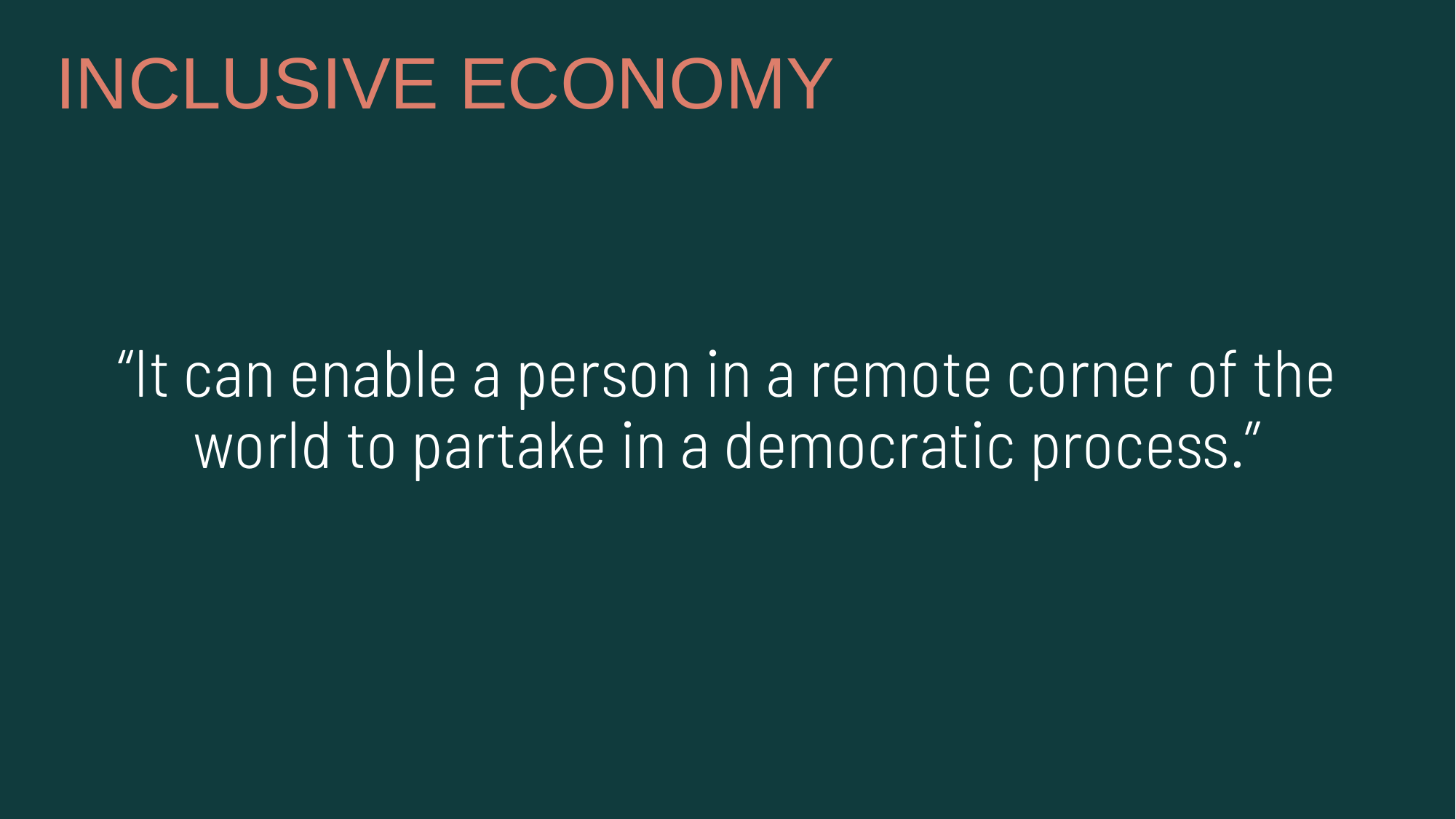

INCLUSIVE ECONOMY
“It can enable a person in a remote corner of the world to partake in a democratic process.”